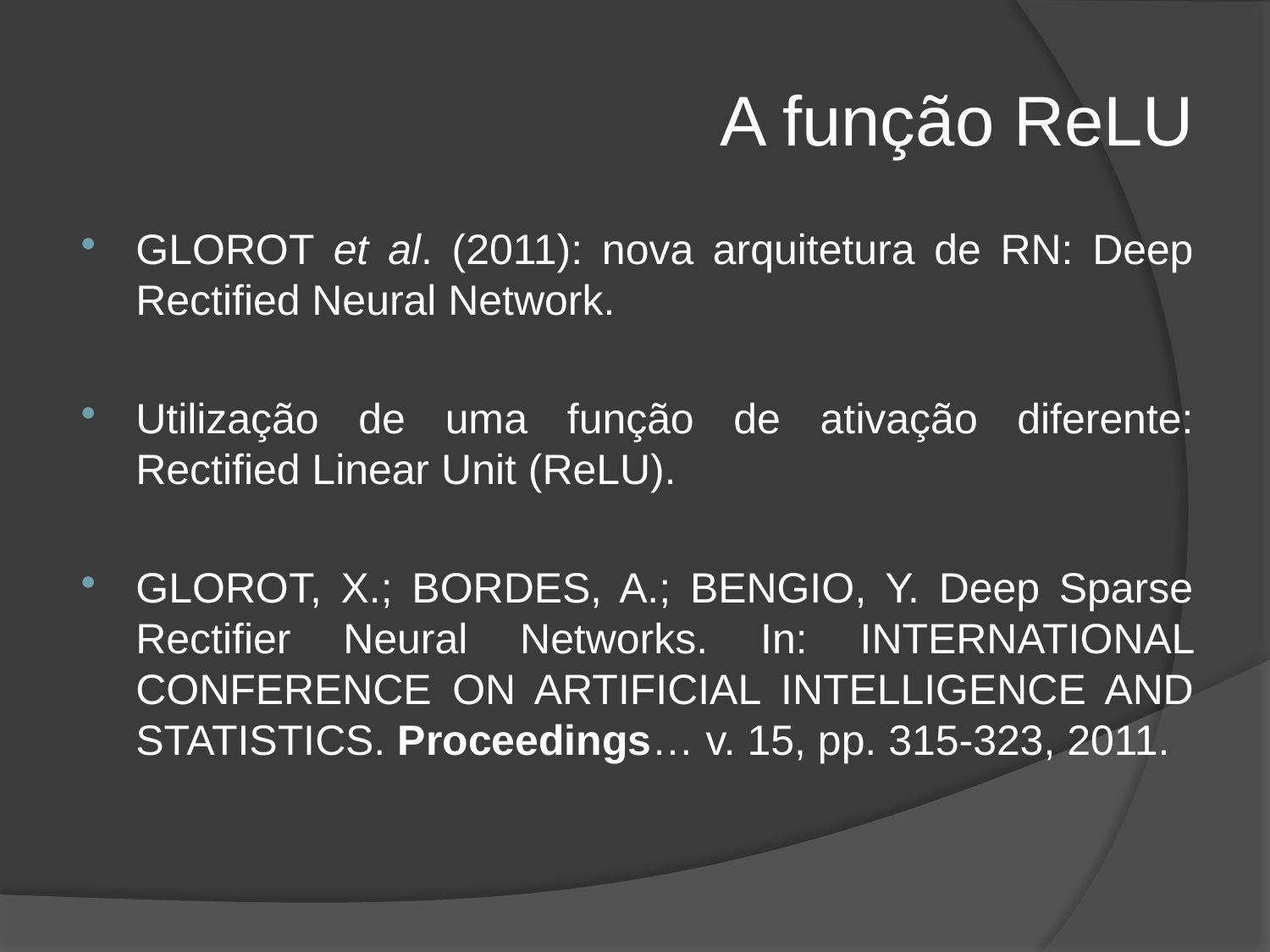

# A função ReLU

GLOROT et al. (2011): nova arquitetura de RN: Deep Rectified Neural Network.

Utilização de uma função de ativação diferente: Rectified Linear Unit (ReLU).

GLOROT, X.; BORDES, A.; BENGIO, Y. Deep Sparse Rectifier Neural Networks. In: INTERNATIONAL CONFERENCE ON ARTIFICIAL INTELLIGENCE AND STATISTICS. Proceedings… v. 15, pp. 315-323, 2011.